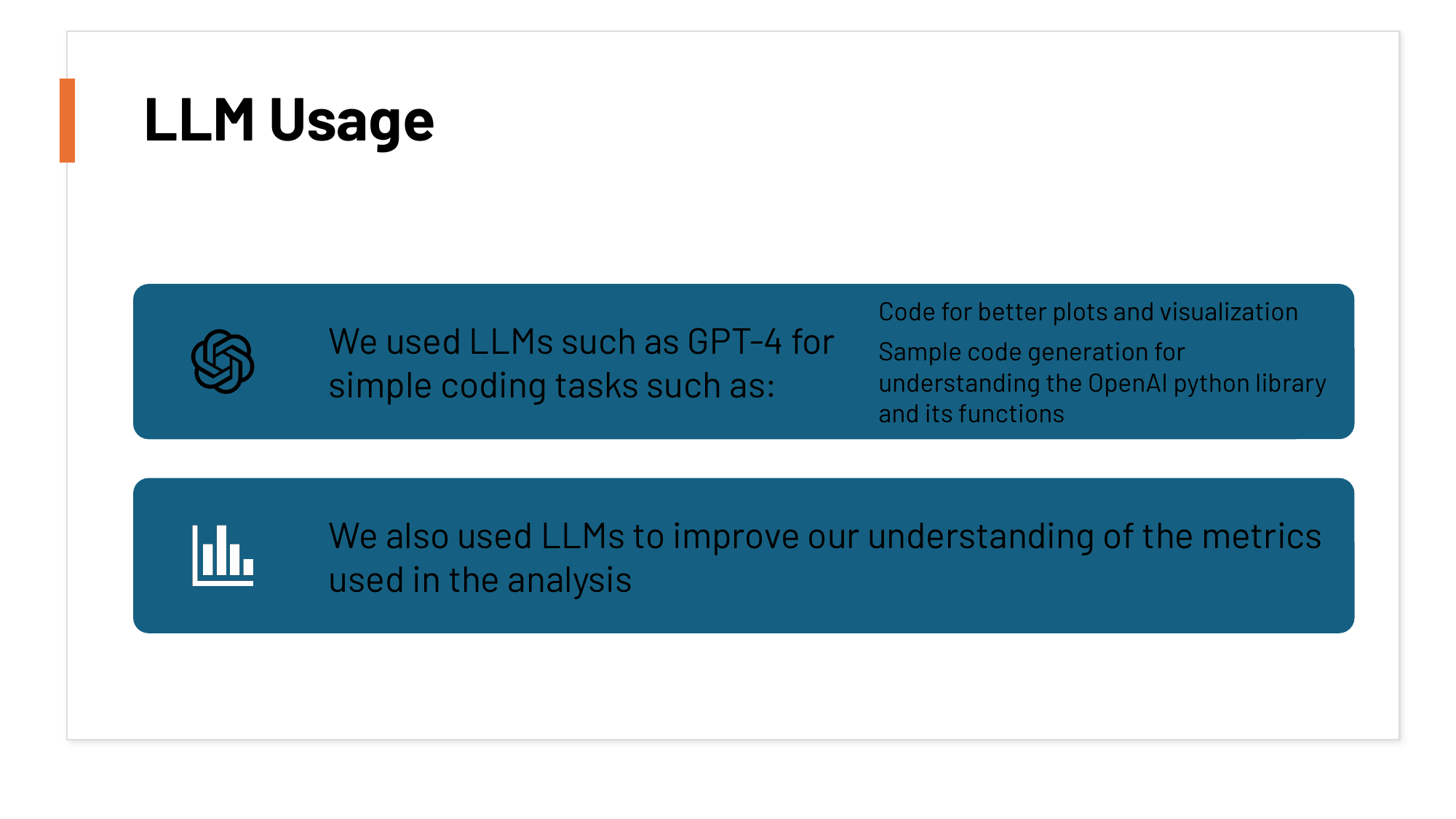

# LLM Usage

We used LLMs such as GPT-4 for simple coding tasks such as:
Code for better plots and visualization
Sample code generation for understanding the OpenAI python library and its functions
We also used LLMs to improve our understanding of the metrics used in the analysis